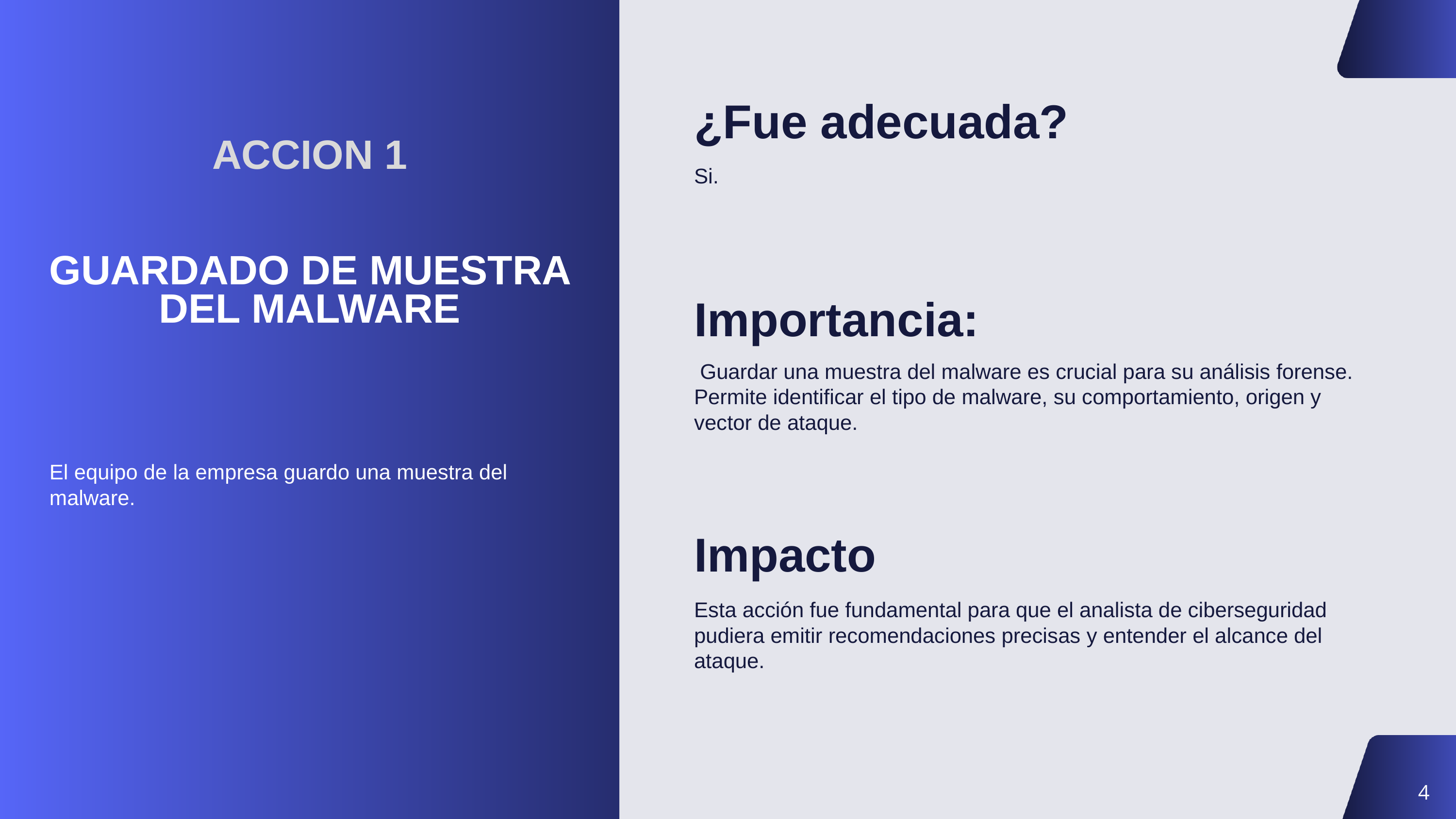

¿Fue adecuada?
ACCION 1

GUARDADO DE MUESTRA DEL MALWARE

Si.
Importancia:
 Guardar una muestra del malware es crucial para su análisis forense. Permite identificar el tipo de malware, su comportamiento, origen y vector de ataque.
El equipo de la empresa guardo una muestra del malware.
Impacto
Esta acción fue fundamental para que el analista de ciberseguridad pudiera emitir recomendaciones precisas y entender el alcance del ataque.

4